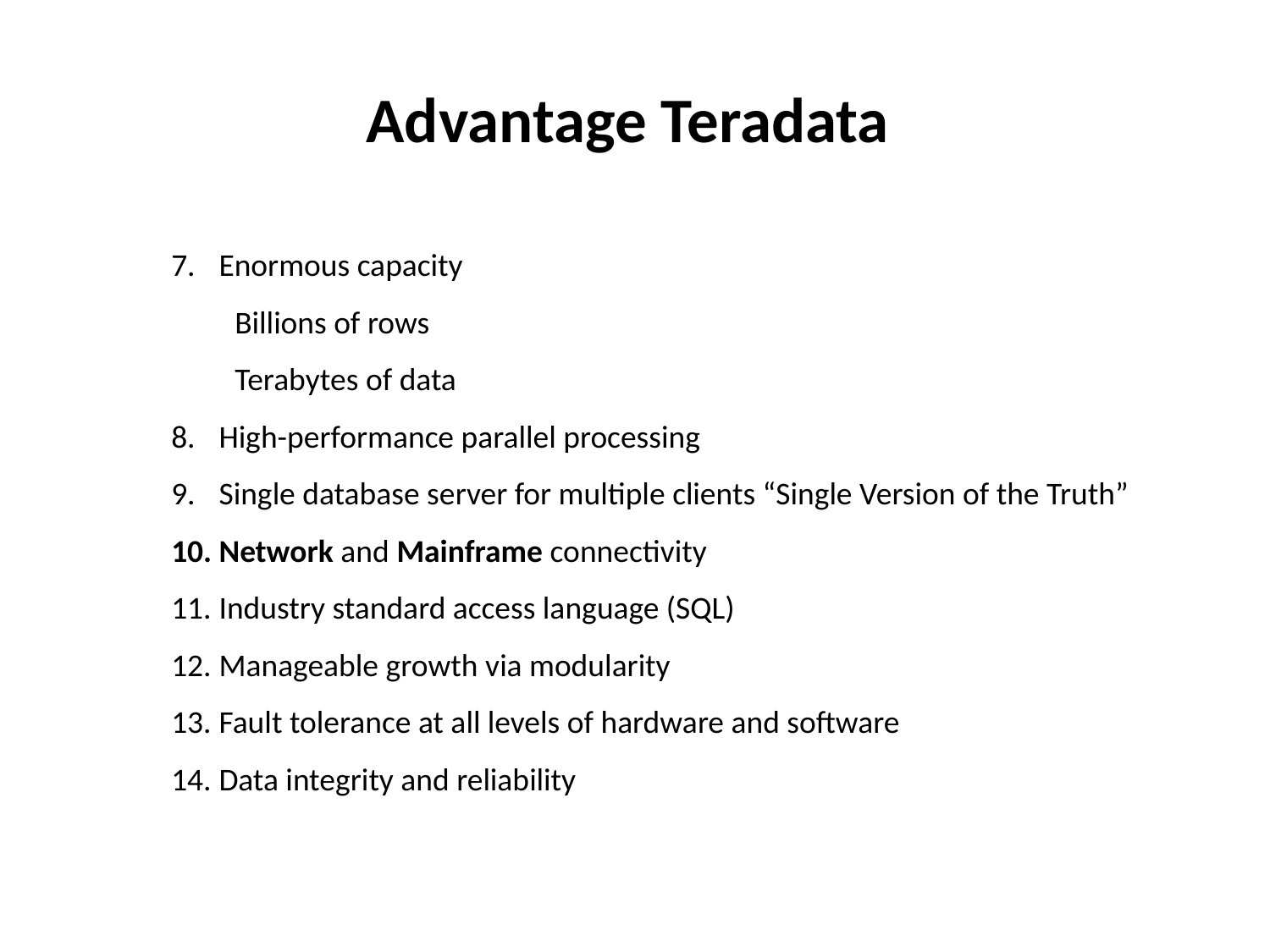

Advantage Teradata
Enormous capacity
Billions of rows
Terabytes of data
High-performance parallel processing
Single database server for multiple clients “Single Version of the Truth”
Network and Mainframe connectivity
Industry standard access language (SQL)
Manageable growth via modularity
Fault tolerance at all levels of hardware and software
Data integrity and reliability